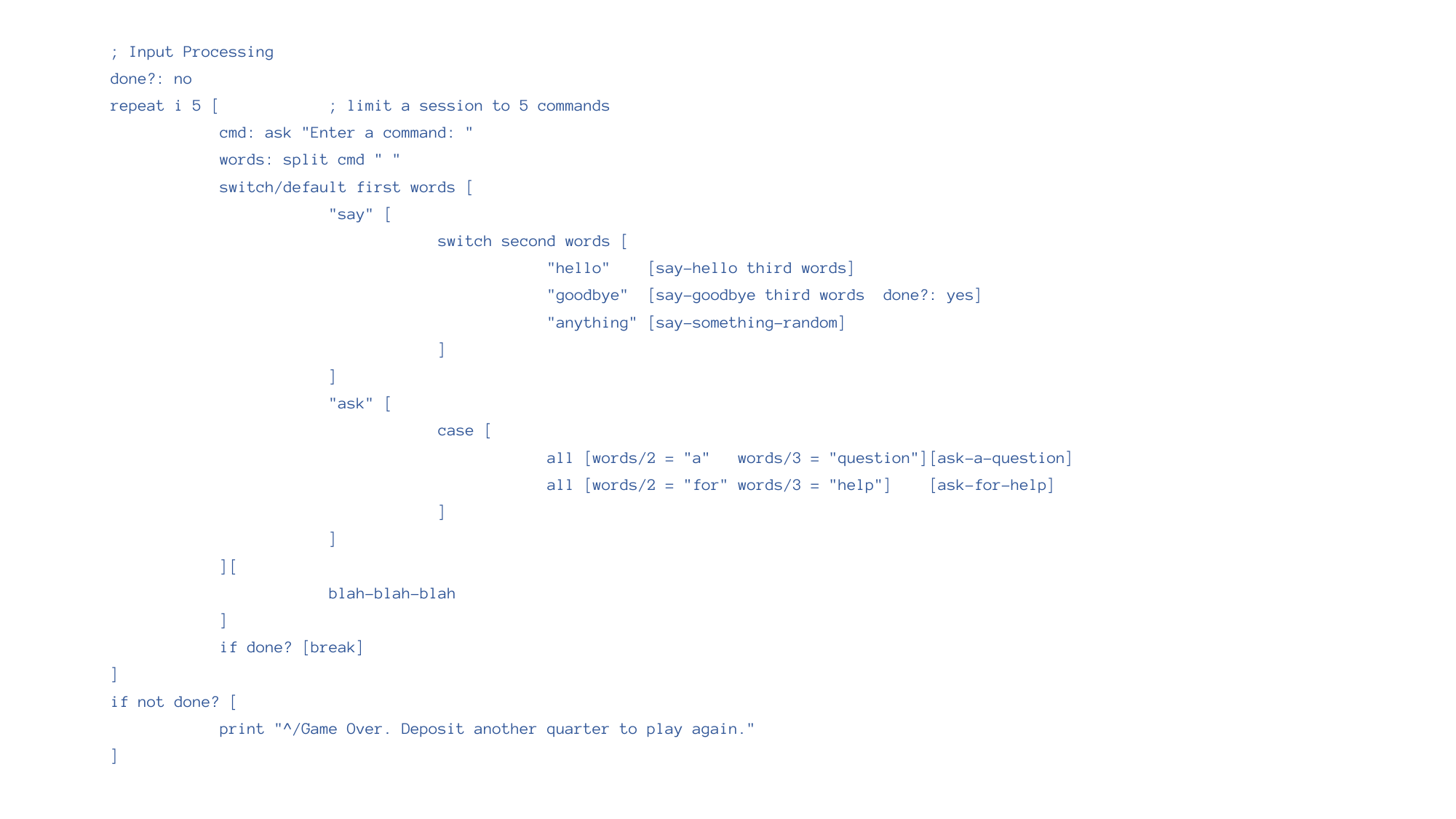

; Input Processing
done?: no
repeat i 5 [	; limit a session to 5 commands
	cmd: ask "Enter a command: "
	words: split cmd " "
	switch/default first words [
		"say" [
			switch second words [
				"hello"    [say-hello third words]
				"goodbye"  [say-goodbye third words  done?: yes]
				"anything" [say-something-random]
			]
		]
		"ask" [
			case [
				all [words/2 = "a"   words/3 = "question"][ask-a-question]
				all [words/2 = "for" words/3 = "help"]    [ask-for-help]
			]
		]
	][
		blah-blah-blah
	]
	if done? [break]
]
if not done? [
	print "^/Game Over. Deposit another quarter to play again."
]